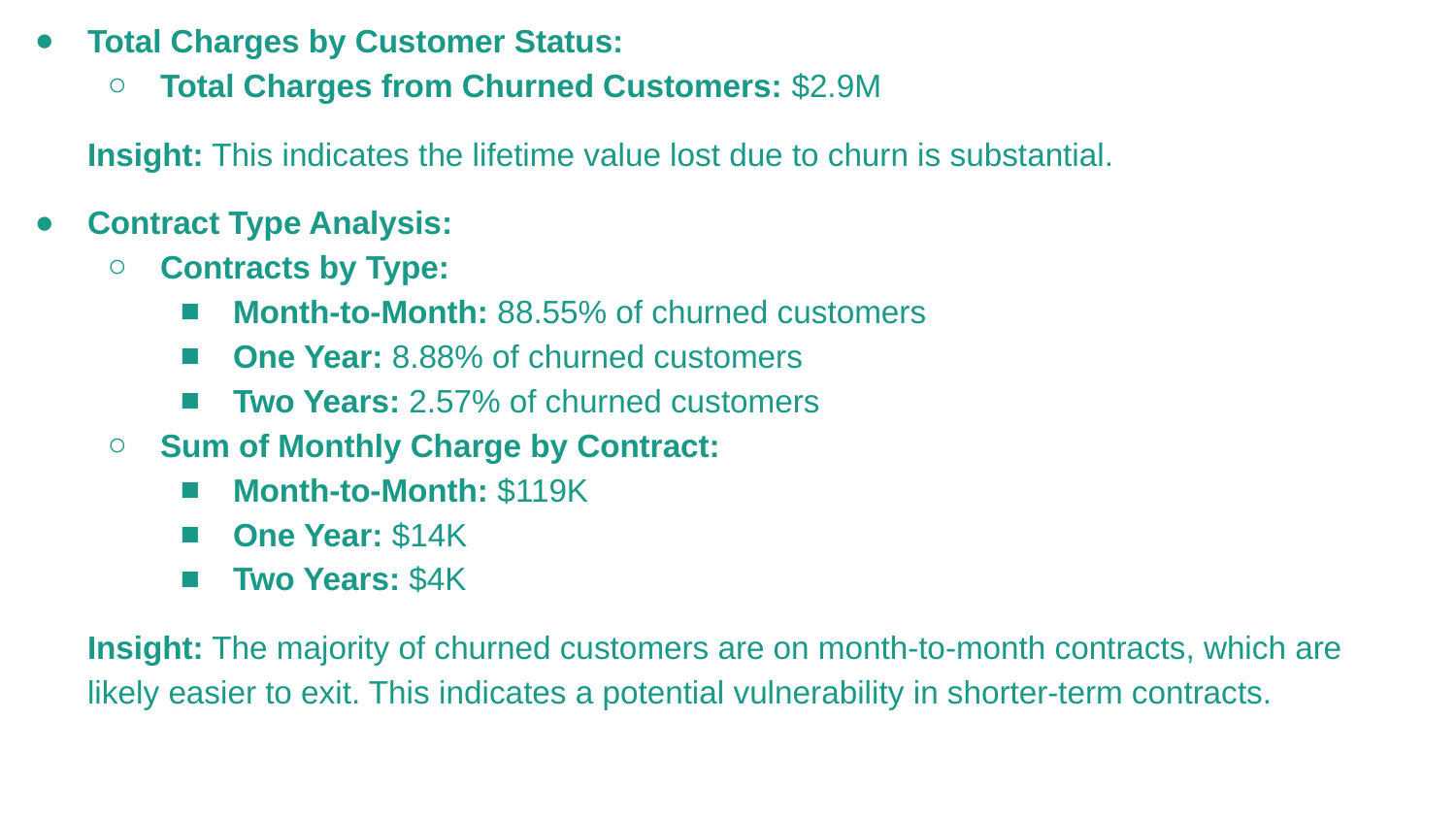

Total Charges by Customer Status:
Total Charges from Churned Customers: $2.9M
Insight: This indicates the lifetime value lost due to churn is substantial.
Contract Type Analysis:
Contracts by Type:
Month-to-Month: 88.55% of churned customers
One Year: 8.88% of churned customers
Two Years: 2.57% of churned customers
Sum of Monthly Charge by Contract:
Month-to-Month: $119K
One Year: $14K
Two Years: $4K
Insight: The majority of churned customers are on month-to-month contracts, which are likely easier to exit. This indicates a potential vulnerability in shorter-term contracts.